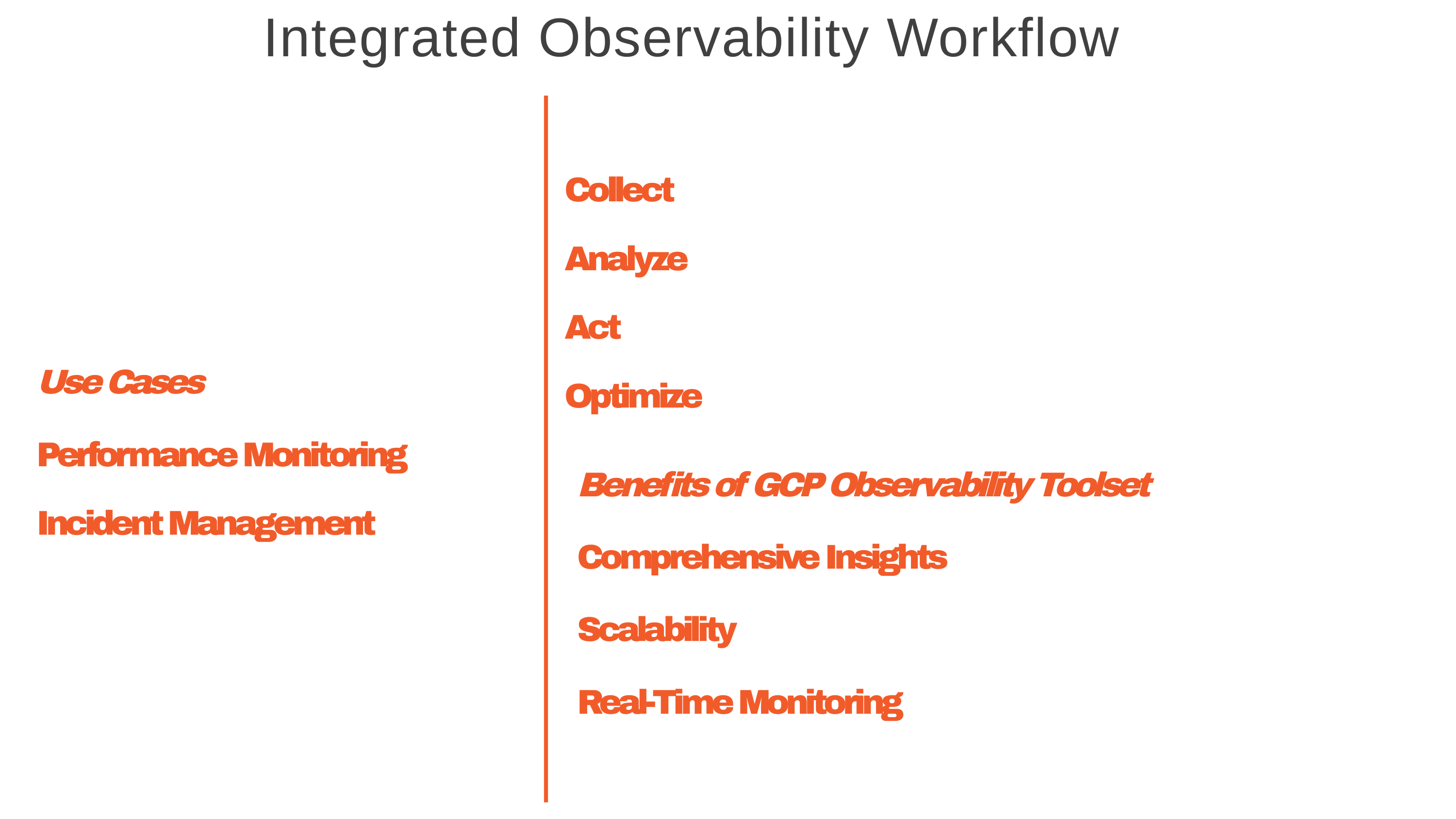

Integrated Observability Workflow

# Collect Analyze Act Optimize
Use Cases
Performance Monitoring
Incident Management
Benefits of GCP Observability Toolset
Comprehensive Insights
Scalability
Real-Time Monitoring

18